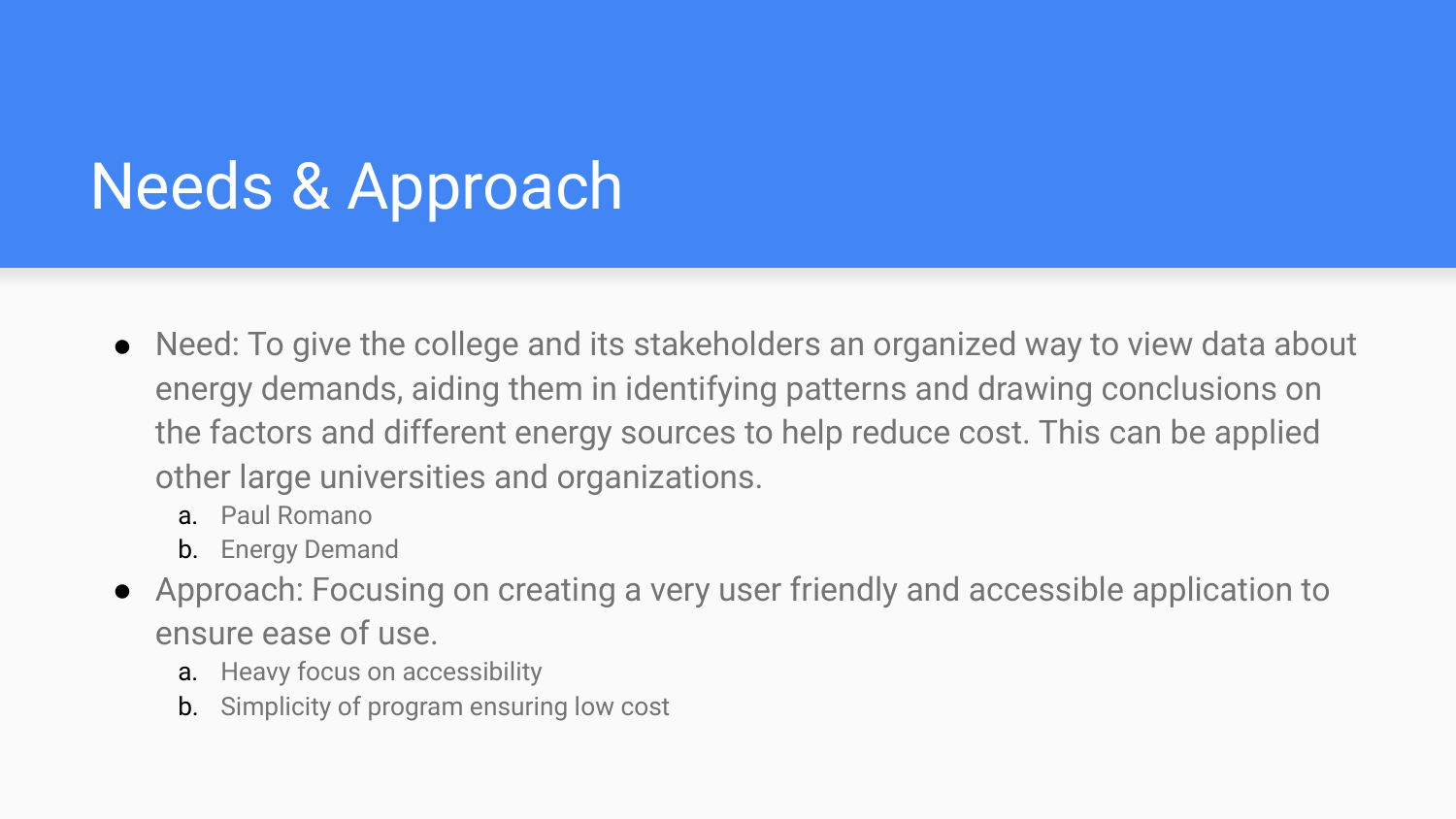

# Needs & Approach
Need: To give the college and its stakeholders an organized way to view data about energy demands, aiding them in identifying patterns and drawing conclusions on the factors and different energy sources to help reduce cost. This can be applied other large universities and organizations.
Paul Romano
Energy Demand
Approach: Focusing on creating a very user friendly and accessible application to ensure ease of use.
Heavy focus on accessibility
Simplicity of program ensuring low cost